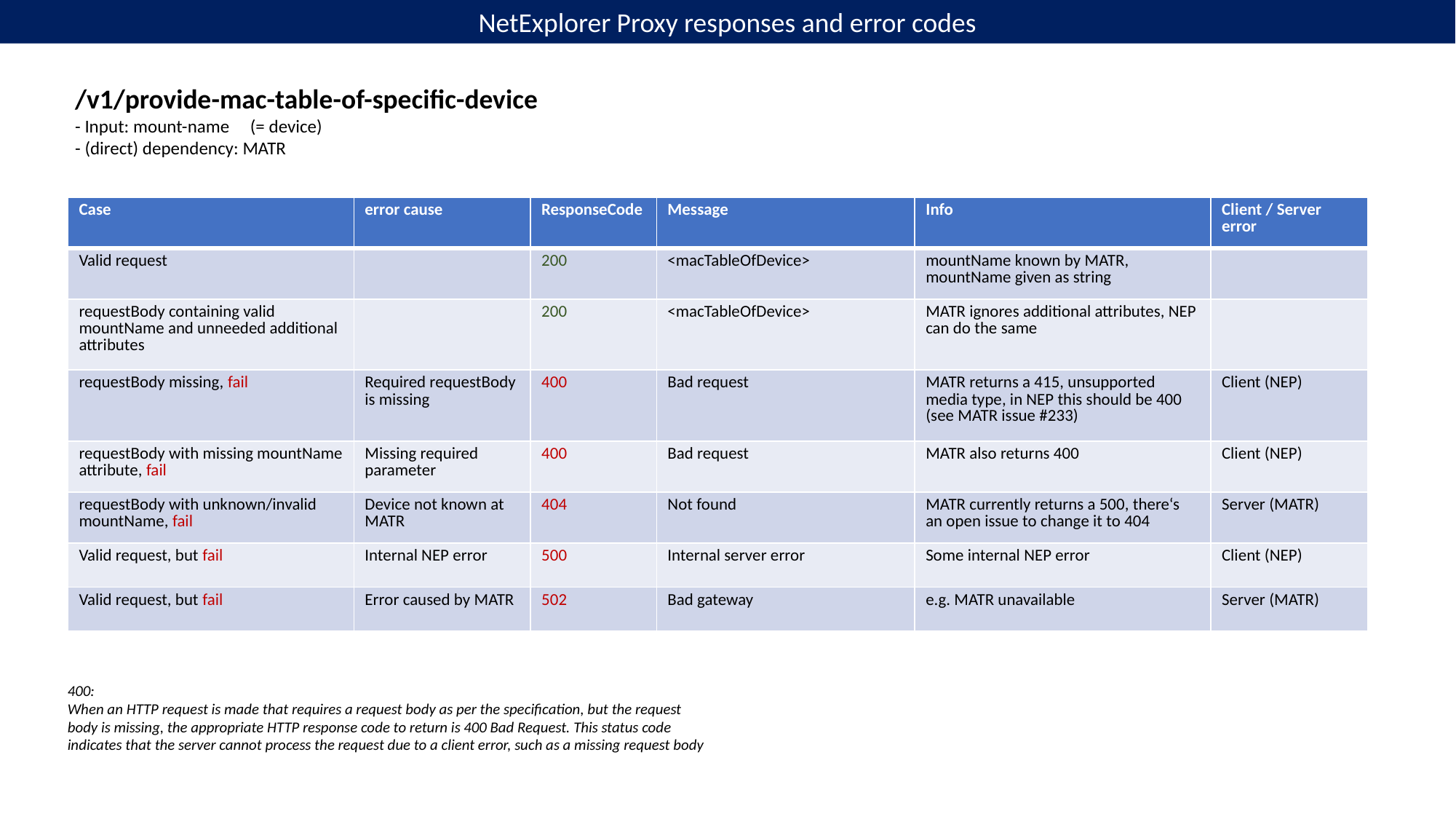

NetExplorer Proxy responses and error codes
/v1/provide-mac-table-of-specific-device
- Input: mount-name     (= device)
- (direct) dependency: MATR
| Case | error cause | ResponseCode | Message | Info | Client / Server error |
| --- | --- | --- | --- | --- | --- |
| Valid request |  | 200 | <macTableOfDevice> | mountName known by MATR, mountName given as string |  |
| requestBody containing valid mountName and unneeded additional attributes |  | 200 | <macTableOfDevice> | MATR ignores additional attributes, NEP can do the same |  |
| requestBody missing, fail | Required requestBody is missing | 400 | Bad request | MATR returns a 415, unsupported media type, in NEP this should be 400 (see MATR issue #233) | Client (NEP) |
| requestBody with missing mountName attribute, fail | Missing required parameter | 400 | Bad request | MATR also returns 400 | Client (NEP) |
| requestBody with unknown/invalid mountName, fail | Device not known at MATR | 404 | Not found | MATR currently returns a 500, there‘s an open issue to change it to 404 | Server (MATR) |
| Valid request, but fail | Internal NEP error | 500 | Internal server error | Some internal NEP error | Client (NEP) |
| Valid request, but fail | Error caused by MATR | 502 | Bad gateway | e.g. MATR unavailable | Server (MATR) |
400:
When an HTTP request is made that requires a request body as per the specification, but the request body is missing, the appropriate HTTP response code to return is 400 Bad Request. This status code indicates that the server cannot process the request due to a client error, such as a missing request body